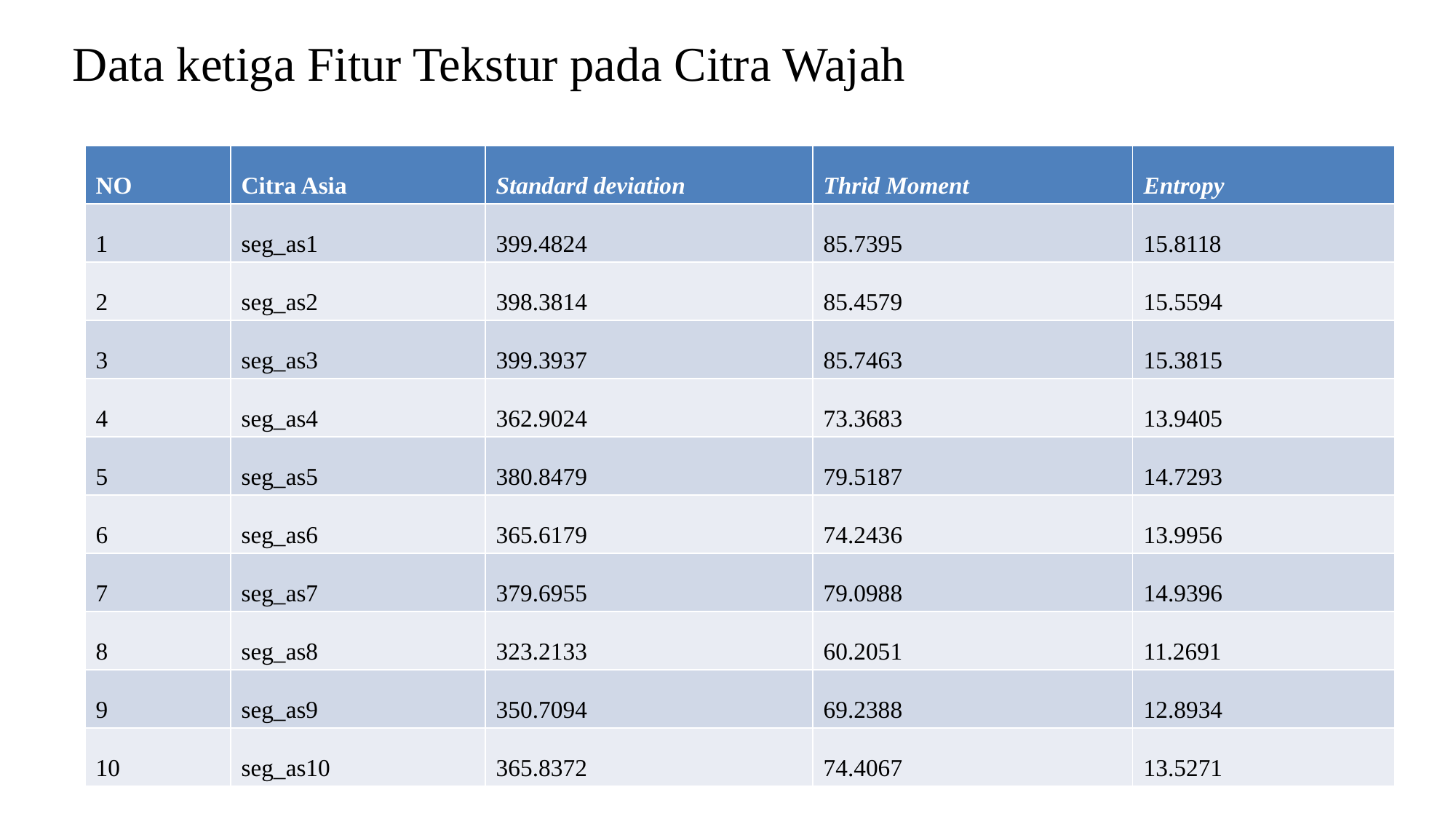

# Data ketiga Fitur Tekstur pada Citra Wajah Asia
| NO | Citra Asia | Standard deviation | Thrid Moment | Entropy |
| --- | --- | --- | --- | --- |
| 1 | seg\_as1 | 399.4824 | 85.7395 | 15.8118 |
| 2 | seg\_as2 | 398.3814 | 85.4579 | 15.5594 |
| 3 | seg\_as3 | 399.3937 | 85.7463 | 15.3815 |
| 4 | seg\_as4 | 362.9024 | 73.3683 | 13.9405 |
| 5 | seg\_as5 | 380.8479 | 79.5187 | 14.7293 |
| 6 | seg\_as6 | 365.6179 | 74.2436 | 13.9956 |
| 7 | seg\_as7 | 379.6955 | 79.0988 | 14.9396 |
| 8 | seg\_as8 | 323.2133 | 60.2051 | 11.2691 |
| 9 | seg\_as9 | 350.7094 | 69.2388 | 12.8934 |
| 10 | seg\_as10 | 365.8372 | 74.4067 | 13.5271 |